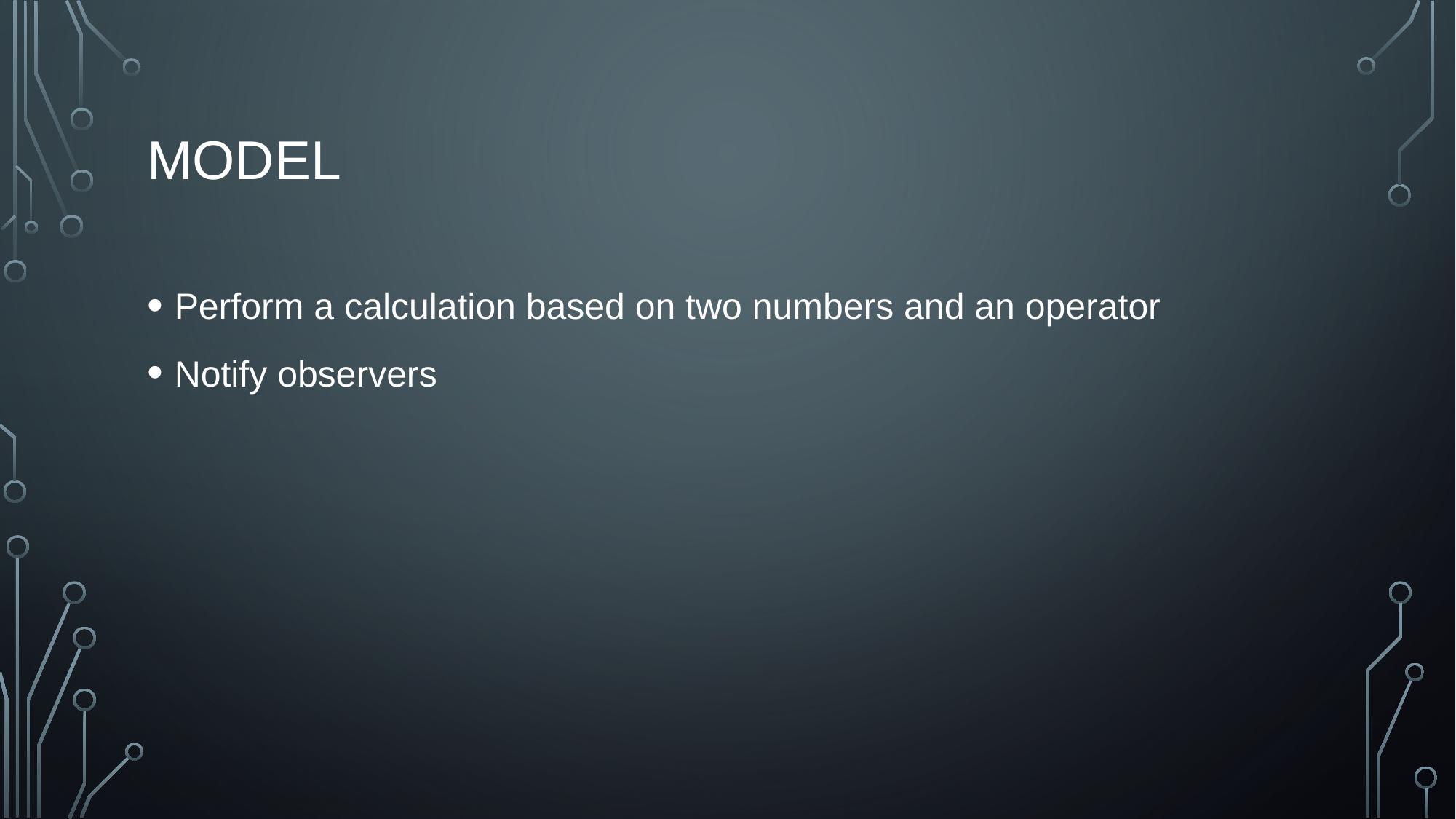

# Model
Perform a calculation based on two numbers and an operator
Notify observers